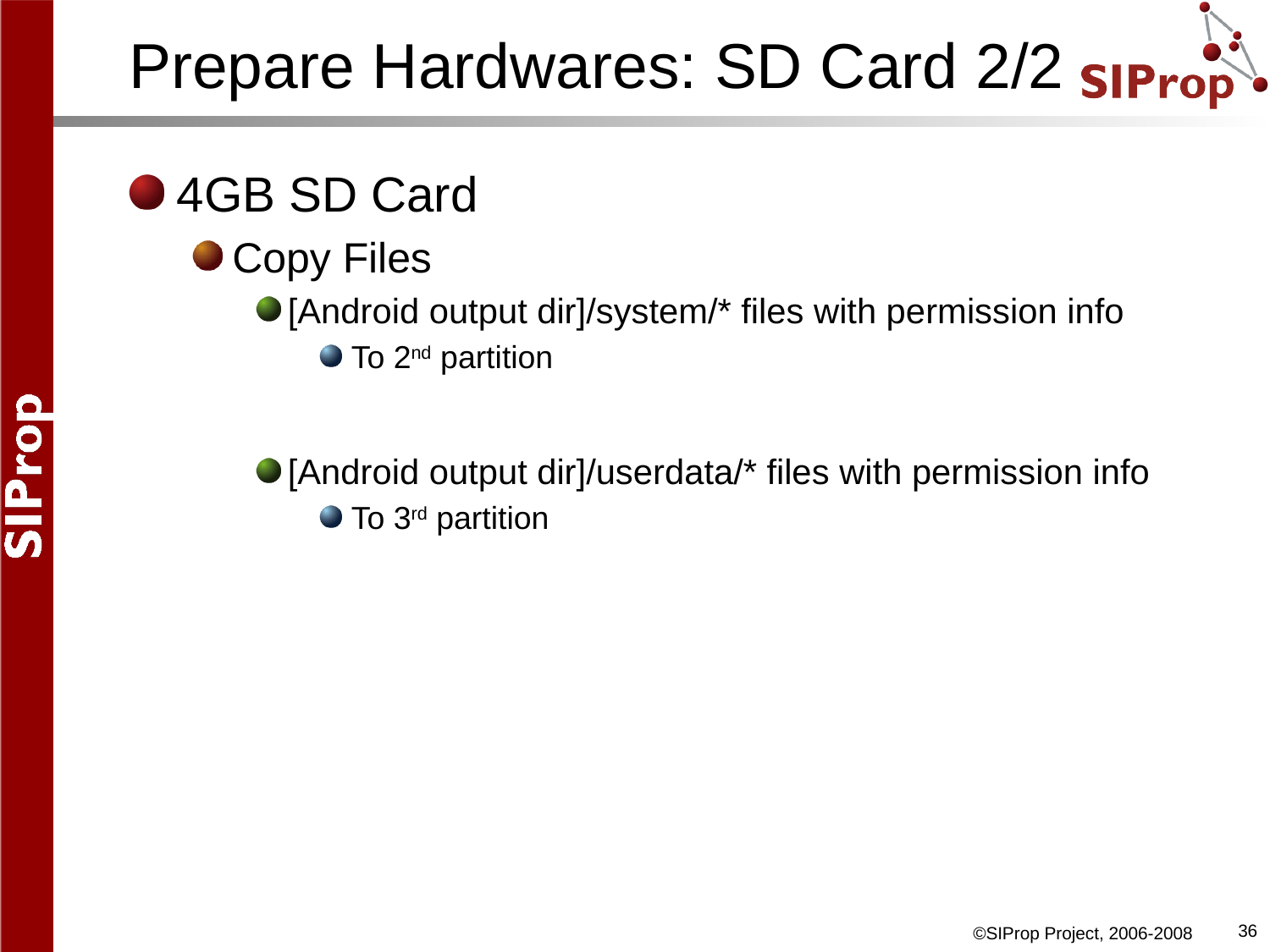

# Prepare Hardwares: SD Card 2/2
4GB SD Card
Copy Files
[Android output dir]/system/* files with permission info
To 2nd partition

[Android output dir]/userdata/* files with permission info
To 3rd partition